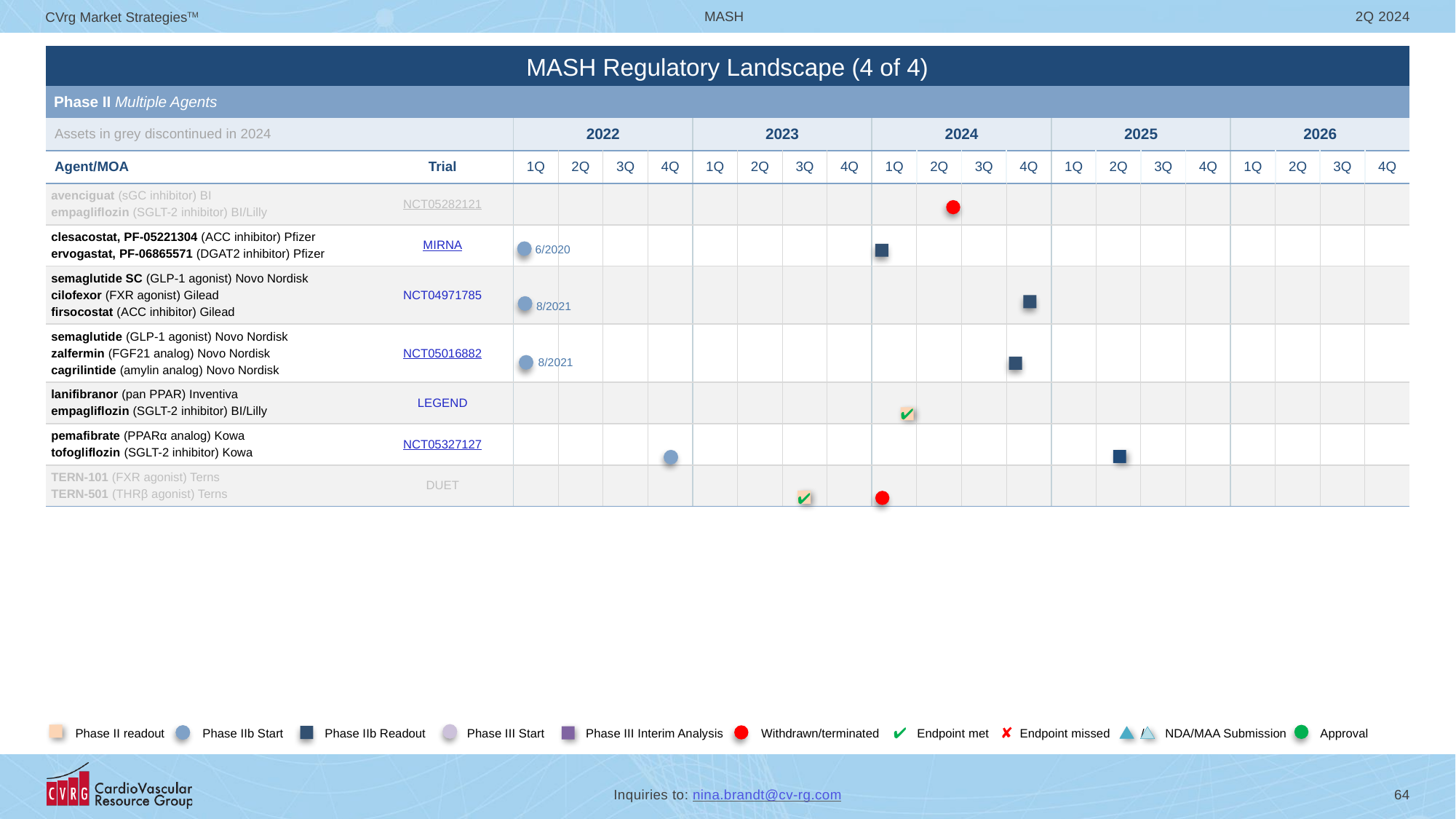

MASH Regulatory Landscape (4 of 4)
|  |  |  |  |  |  |  |  |  |  |  |  |  |  |  |  |  |  |  |  |  |  |
| --- | --- | --- | --- | --- | --- | --- | --- | --- | --- | --- | --- | --- | --- | --- | --- | --- | --- | --- | --- | --- | --- |
| Phase II Multiple Agents |  |  |  |  |  |  |  |  |  |  |  |  |  |  |  |  |  |  |  |  |  |
| Assets in grey discontinued in 2024 |  | 2022 |  |  |  | 2023 |  |  |  | 2024 |  |  |  | 2025 |  |  |  | 2026 |  |  |  |
| Agent/MOA | Trial | 1Q | 2Q | 3Q | 4Q | 1Q | 2Q | 3Q | 4Q | 1Q | 2Q | 3Q | 4Q | 1Q | 2Q | 3Q | 4Q | 1Q | 2Q | 3Q | 4Q |
| avenciguat (sGC inhibitor) BI empagliflozin (SGLT-2 inhibitor) BI/Lilly | NCT05282121 |  |  |  |  |  |  |  |  |  |  |  |  |  |  |  |  |  |  |  |  |
| clesacostat, PF-05221304 (ACC inhibitor) Pfizer ervogastat, PF-06865571 (DGAT2 inhibitor) Pfizer | MIRNA |  |  |  |  |  |  |  |  |  |  |  |  |  |  |  |  |  |  |  |  |
| semaglutide SC (GLP-1 agonist) Novo Nordisk cilofexor (FXR agonist) Gilead firsocostat (ACC inhibitor) Gilead | NCT04971785 |  |  |  |  |  |  |  |  |  |  |  |  |  |  |  |  |  |  |  |  |
| semaglutide (GLP-1 agonist) Novo Nordisk zalfermin (FGF21 analog) Novo Nordisk cagrilintide (amylin analog) Novo Nordisk | NCT05016882 |  |  |  |  |  |  |  |  |  |  |  |  |  |  |  |  |  |  |  |  |
| lanifibranor (pan PPAR) Inventiva empagliflozin (SGLT-2 inhibitor) BI/Lilly | LEGEND |  |  |  |  |  |  |  |  |  |  |  |  |  |  |  |  |  |  |  |  |
| pemafibrate (PPARα analog) Kowa tofogliflozin (SGLT-2 inhibitor) Kowa | NCT05327127 |  |  |  |  |  |  |  |  |  |  |  |  |  |  |  |  |  |  |  |  |
| TERN-101 (FXR agonist) Terns TERN-501 (THRβ agonist) Terns | DUET |  |  |  |  |  |  |  |  |  |  |  |  |  |  |  |  |  |  |  |  |

6/2020

8/2021

8/2021

✔

✔

✔
✘
Phase II readout           Phase IIb Start            Phase IIb Readout            Phase III Start            Phase III Interim Analysis           Withdrawn/terminated           Endpoint met         Endpoint missed         /      NDA/MAA Submission          Approval